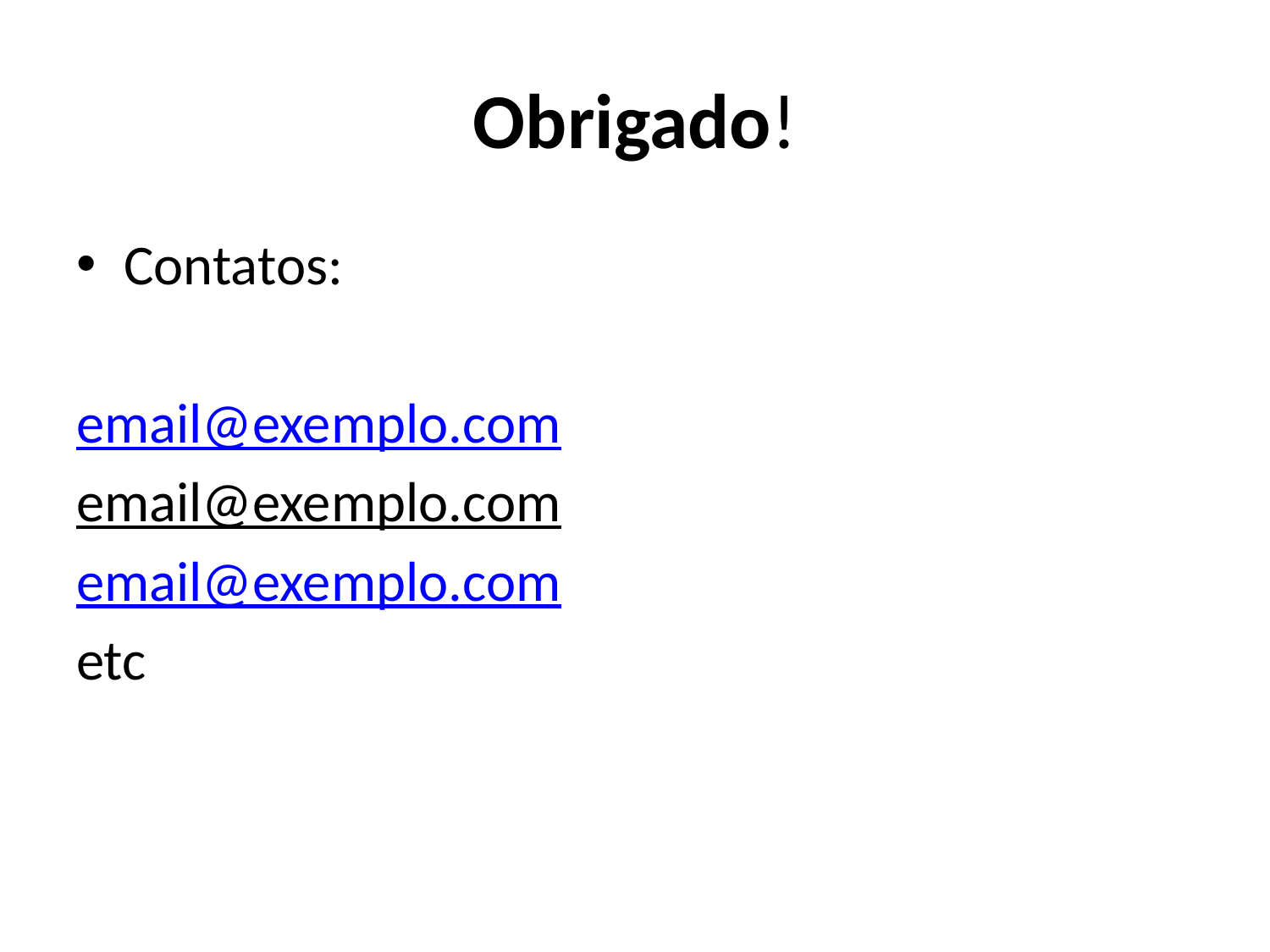

# Obrigado!
Contatos:

email@exemplo.com
email@exemplo.com
email@exemplo.com
etc